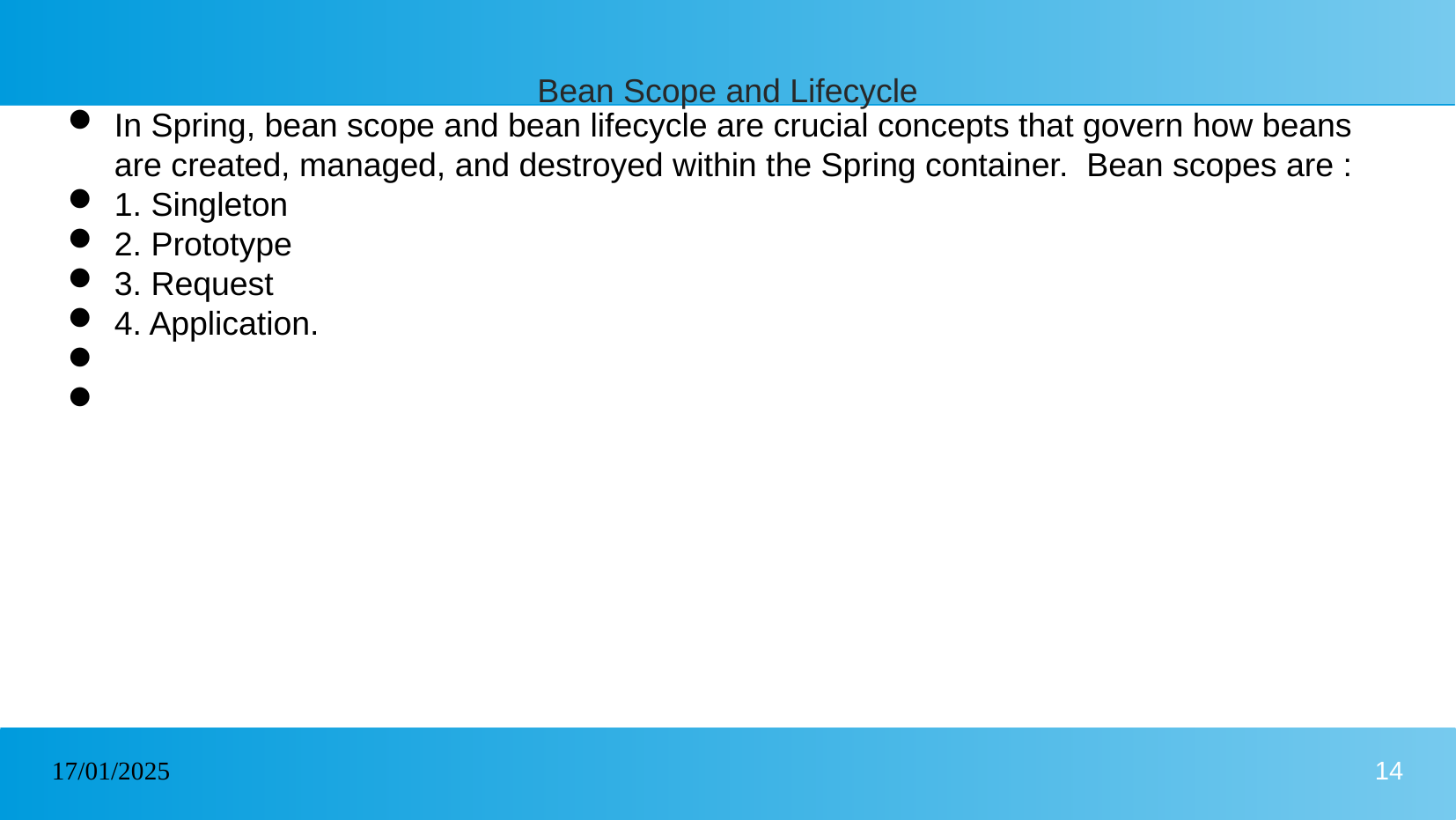

# Bean Scope and Lifecycle

In Spring, bean scope and bean lifecycle are crucial concepts that govern how beans are created, managed, and destroyed within the Spring container.  Bean scopes are :
1. Singleton
2. Prototype
3. Request
4. Application.

17/01/2025
14